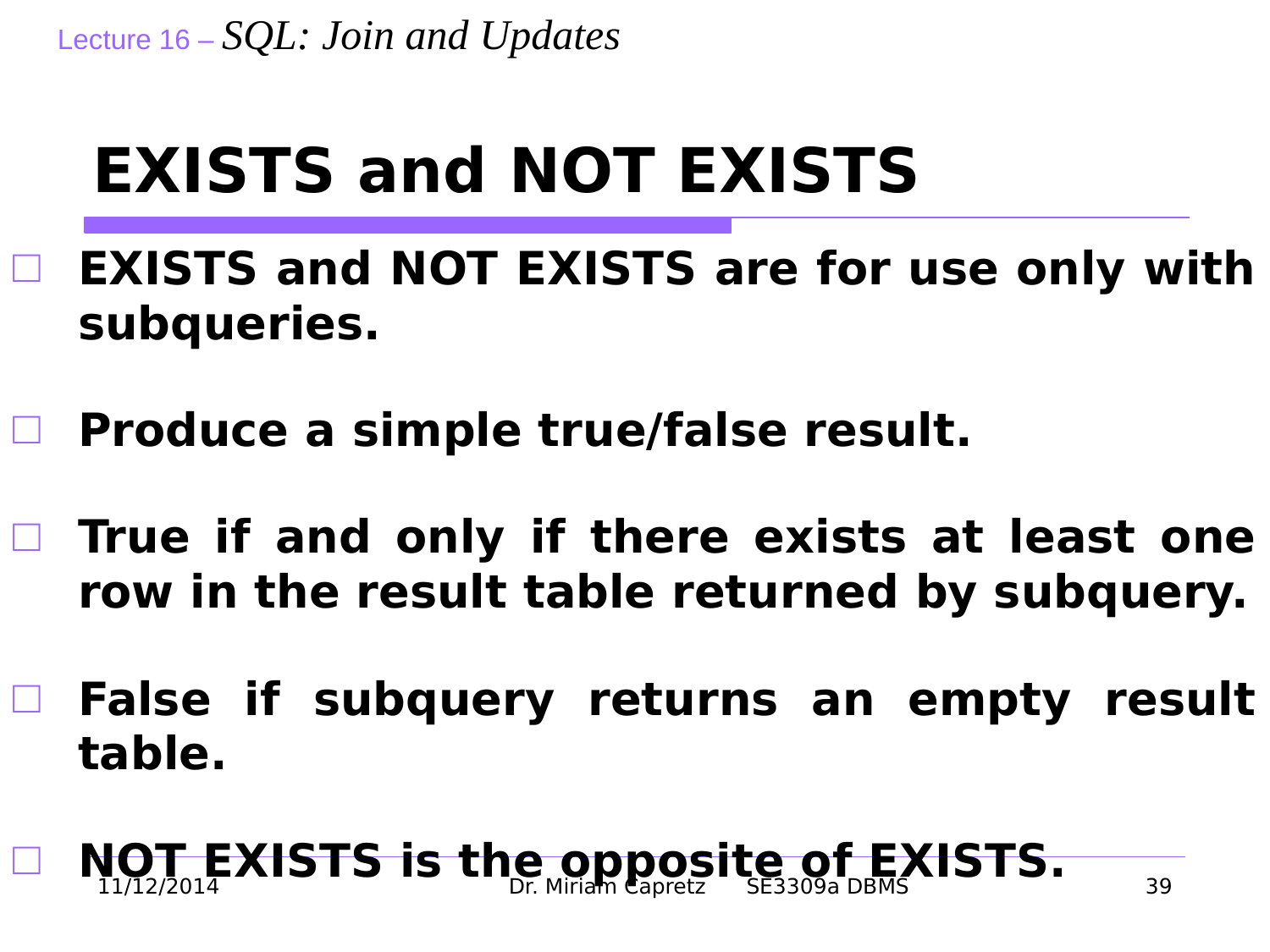

# EXISTS and NOT EXISTS
EXISTS and NOT EXISTS are for use only with subqueries.

Produce a simple true/false result.

True if and only if there exists at least one row in the result table returned by subquery.

False if subquery returns an empty result table.

NOT EXISTS is the opposite of EXISTS.
11/12/2014
Dr. Miriam Capretz      SE3309a DBMS
39